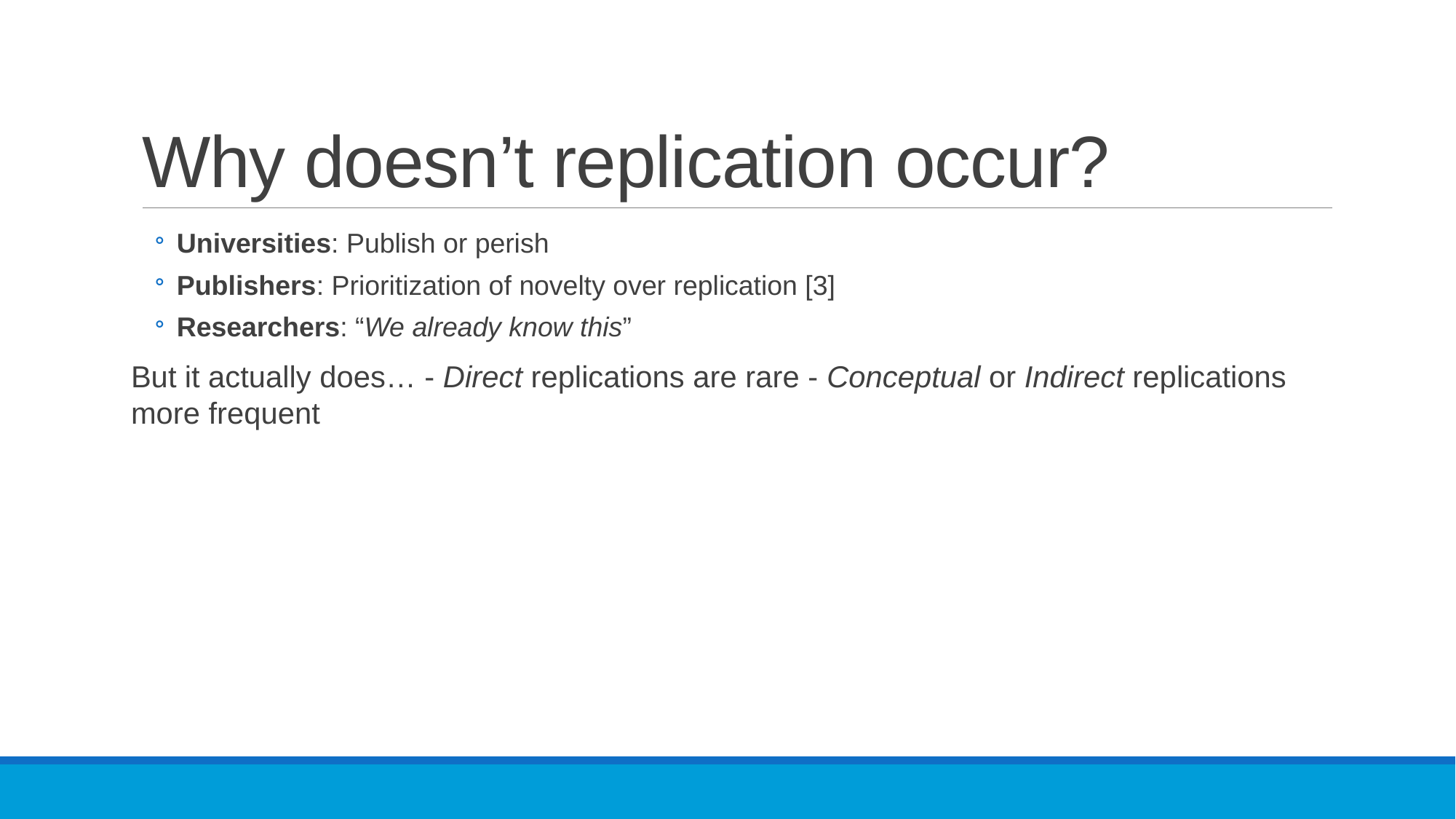

# Why doesn’t replication occur?
Universities: Publish or perish
Publishers: Prioritization of novelty over replication [3]
Researchers: “We already know this”
But it actually does… - Direct replications are rare - Conceptual or Indirect replications more frequent